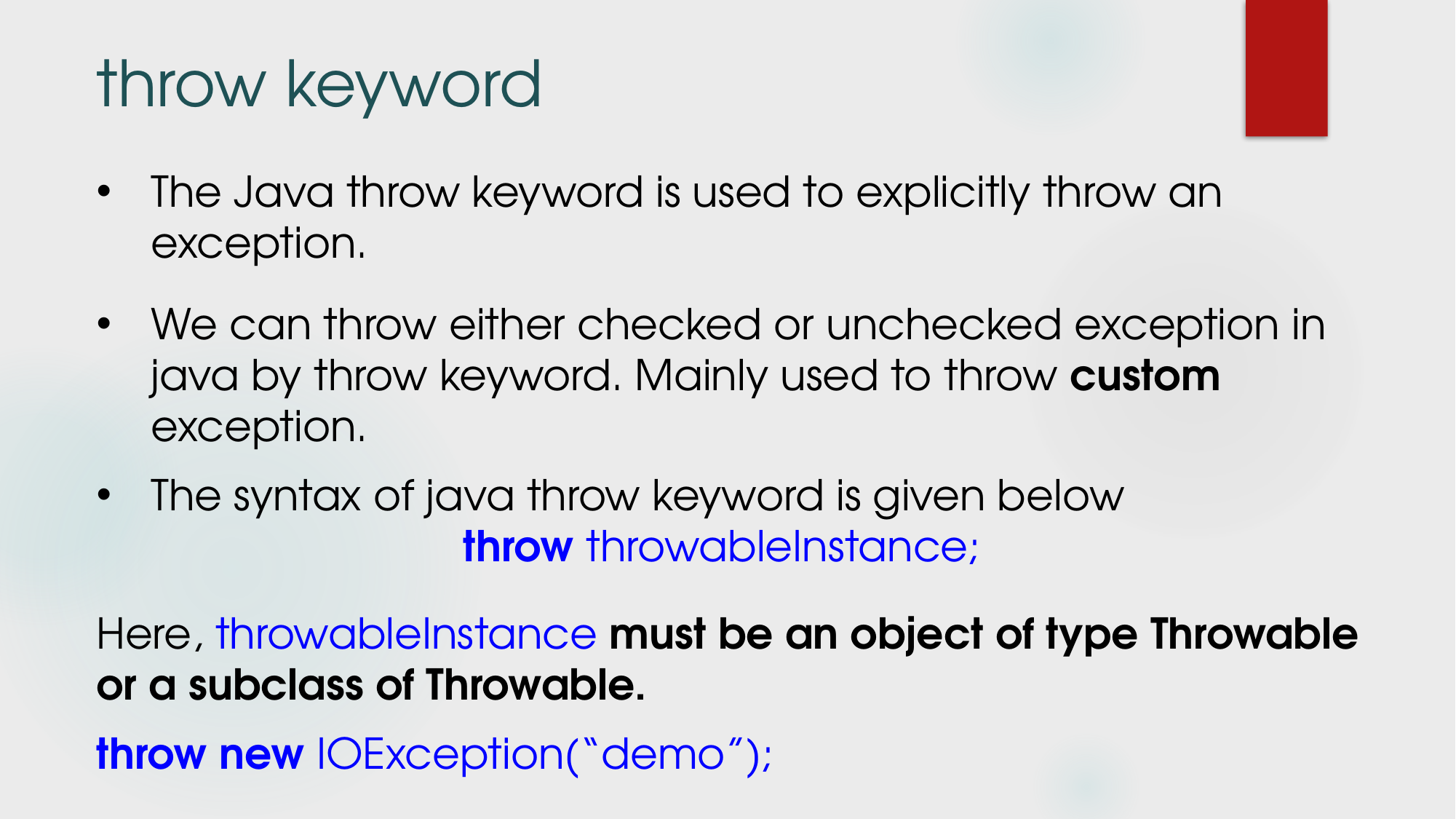

# throw keyword
The Java throw keyword is used to explicitly throw an exception.

We can throw either checked or unchecked exception in java by throw keyword. Mainly used to throw custom exception.

The syntax of java throw keyword is given below
                               throw throwableInstance;

Here, throwableInstance must be an object of type Throwable or a subclass of Throwable.

throw new IOException(“demo”);